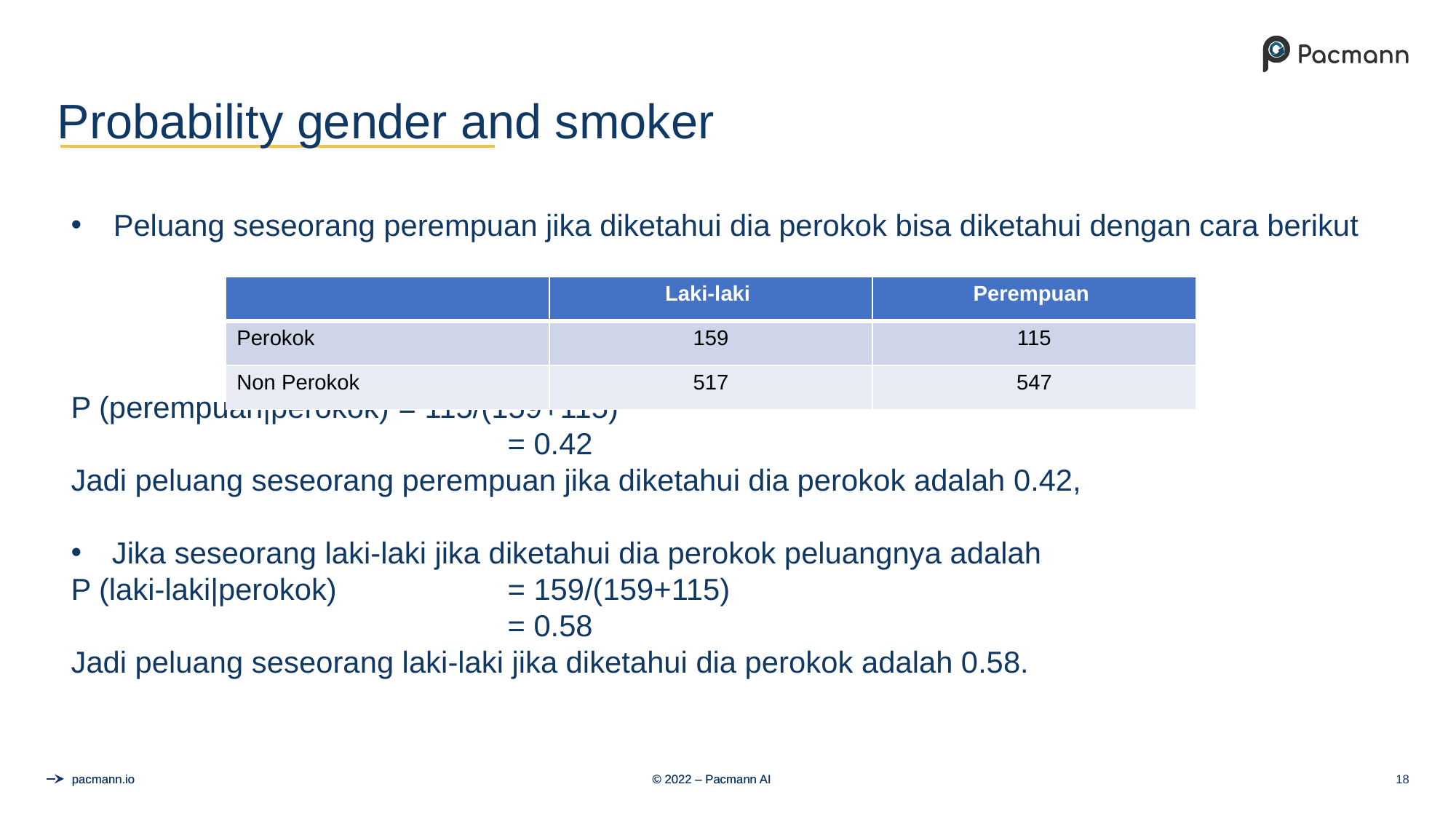

# Probability gender and smoker
Peluang seseorang perempuan jika diketahui dia perokok bisa diketahui dengan cara berikut

P (perempuan|perokok) 	= 115/(159+115)
				= 0.42
Jadi peluang seseorang perempuan jika diketahui dia perokok adalah 0.42,

Jika seseorang laki-laki jika diketahui dia perokok peluangnya adalah
P (laki-laki|perokok)		= 159/(159+115)
				= 0.58
Jadi peluang seseorang laki-laki jika diketahui dia perokok adalah 0.58.

|  | Laki-laki | Perempuan |
| --- | --- | --- |
| Perokok | 159 | 115 |
| Non Perokok | 517 | 547 |